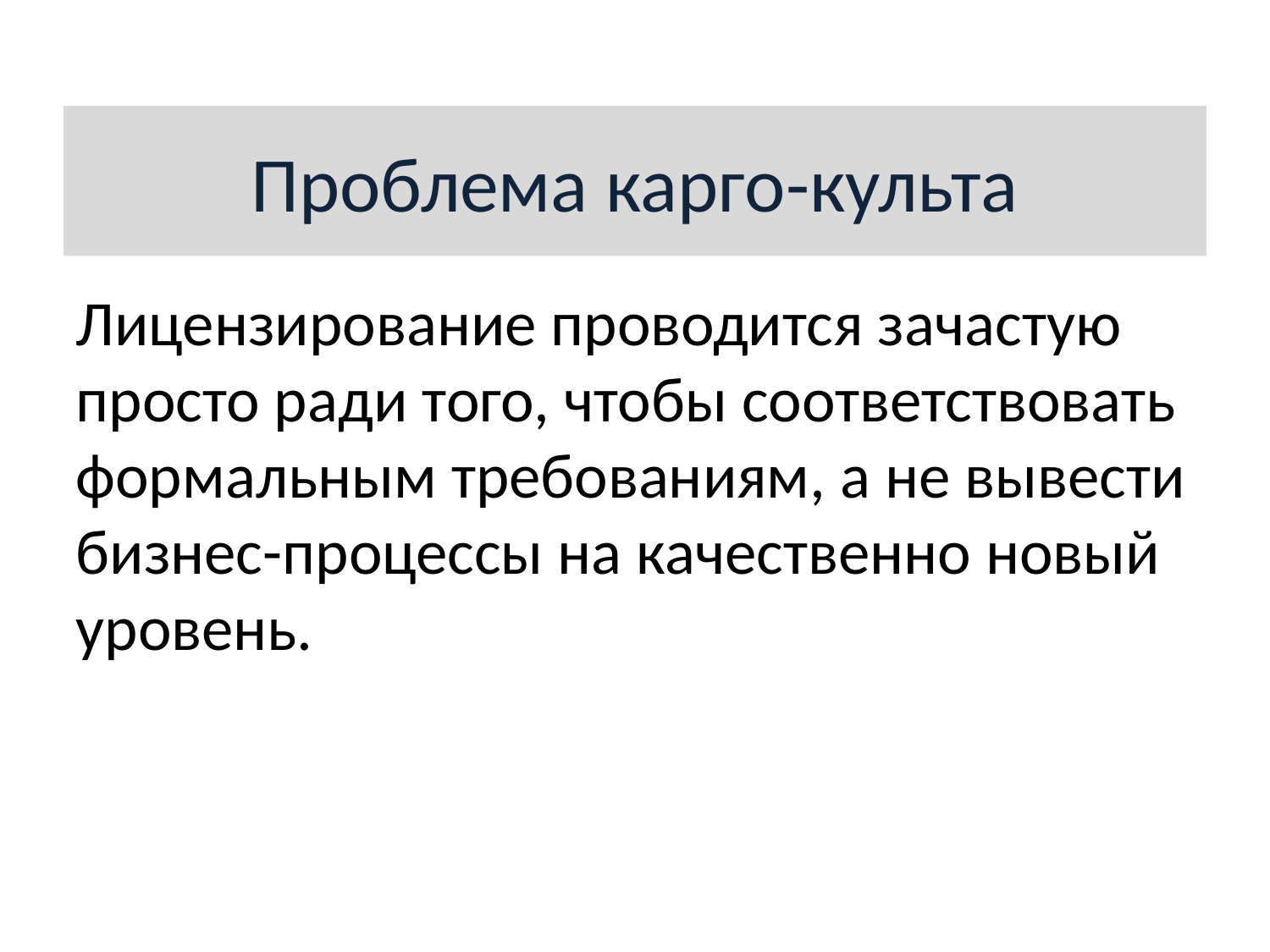

Проблема карго-культа
Лицензирование проводится зачастую просто ради того, чтобы соответствовать формальным требованиям, а не вывести бизнес-процессы на качественно новый уровень.